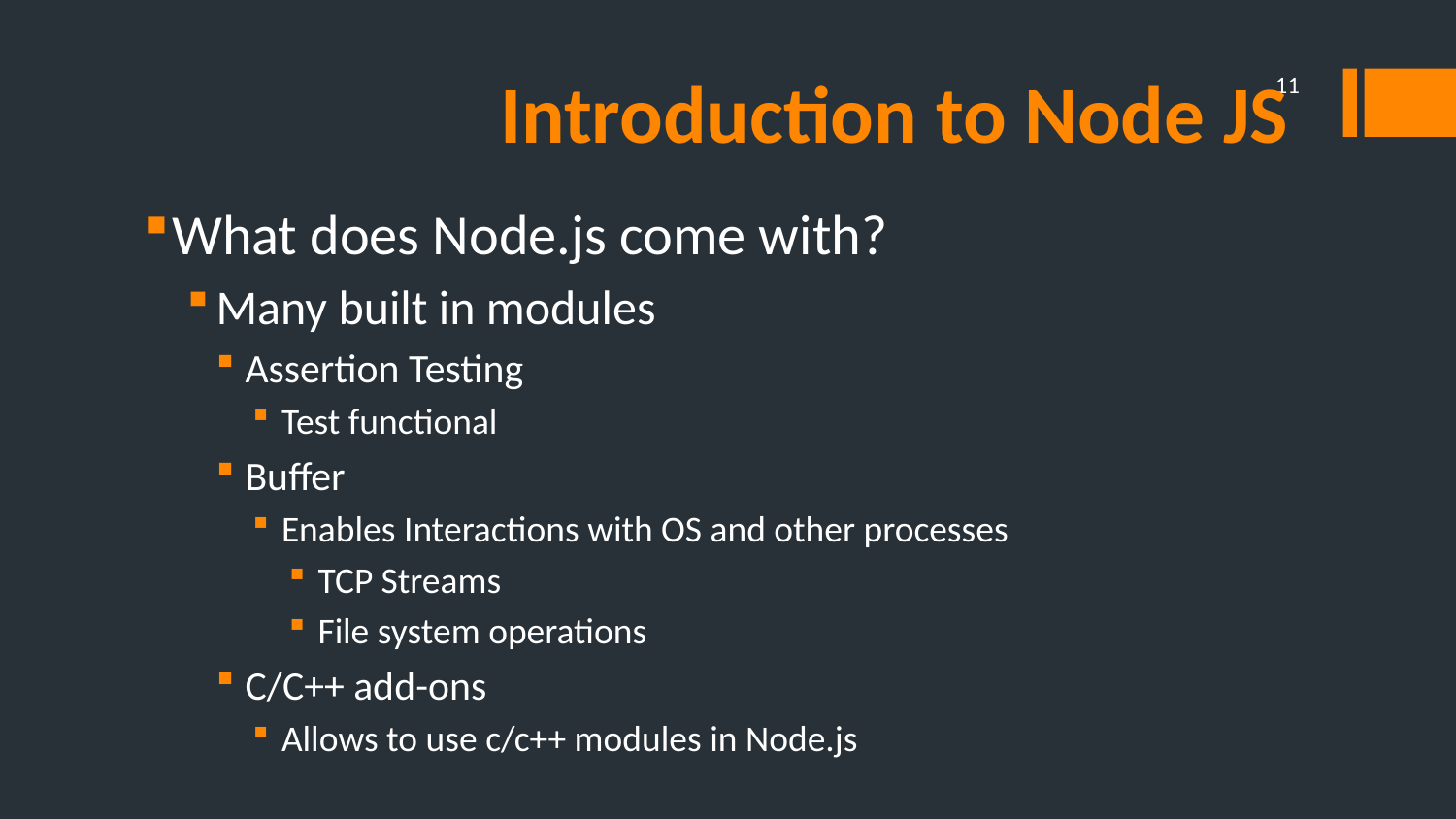

# Introduction to Node JS
11
What does Node.js come with?
Many built in modules
Assertion Testing
Test functional
Buffer
Enables Interactions with OS and other processes
TCP Streams
File system operations
C/C++ add-ons
Allows to use c/c++ modules in Node.js